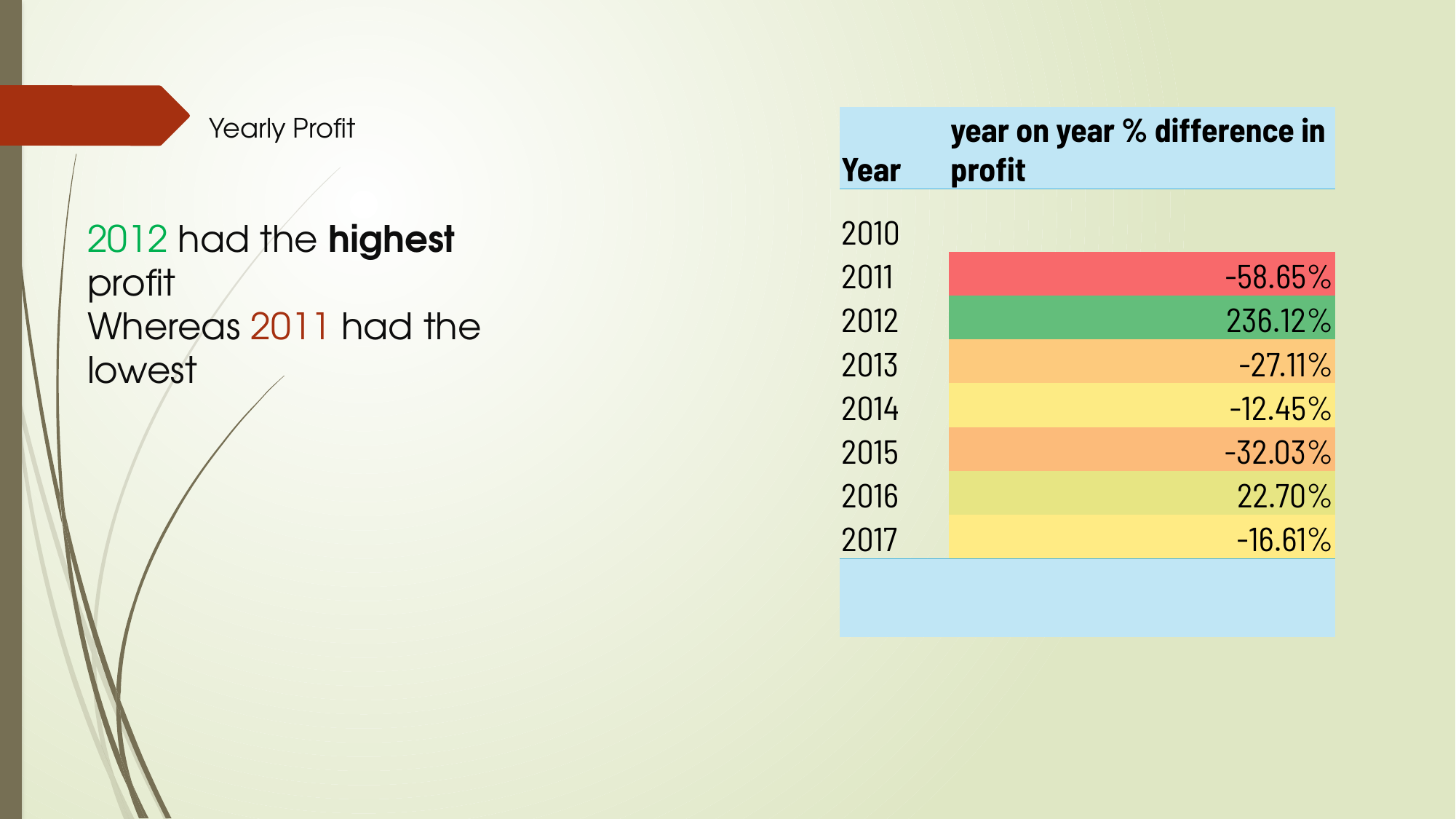

# Yearly Profit
| Year | year on year % difference in profit |
| --- | --- |
| 2010 |  |
| 2011 | -58.65% |
| 2012 | 236.12% |
| 2013 | -27.11% |
| 2014 | -12.45% |
| 2015 | -32.03% |
| 2016 | 22.70% |
| 2017 | -16.61% |
|  |  |
2012 had the highest profit
Whereas 2011 had the lowest